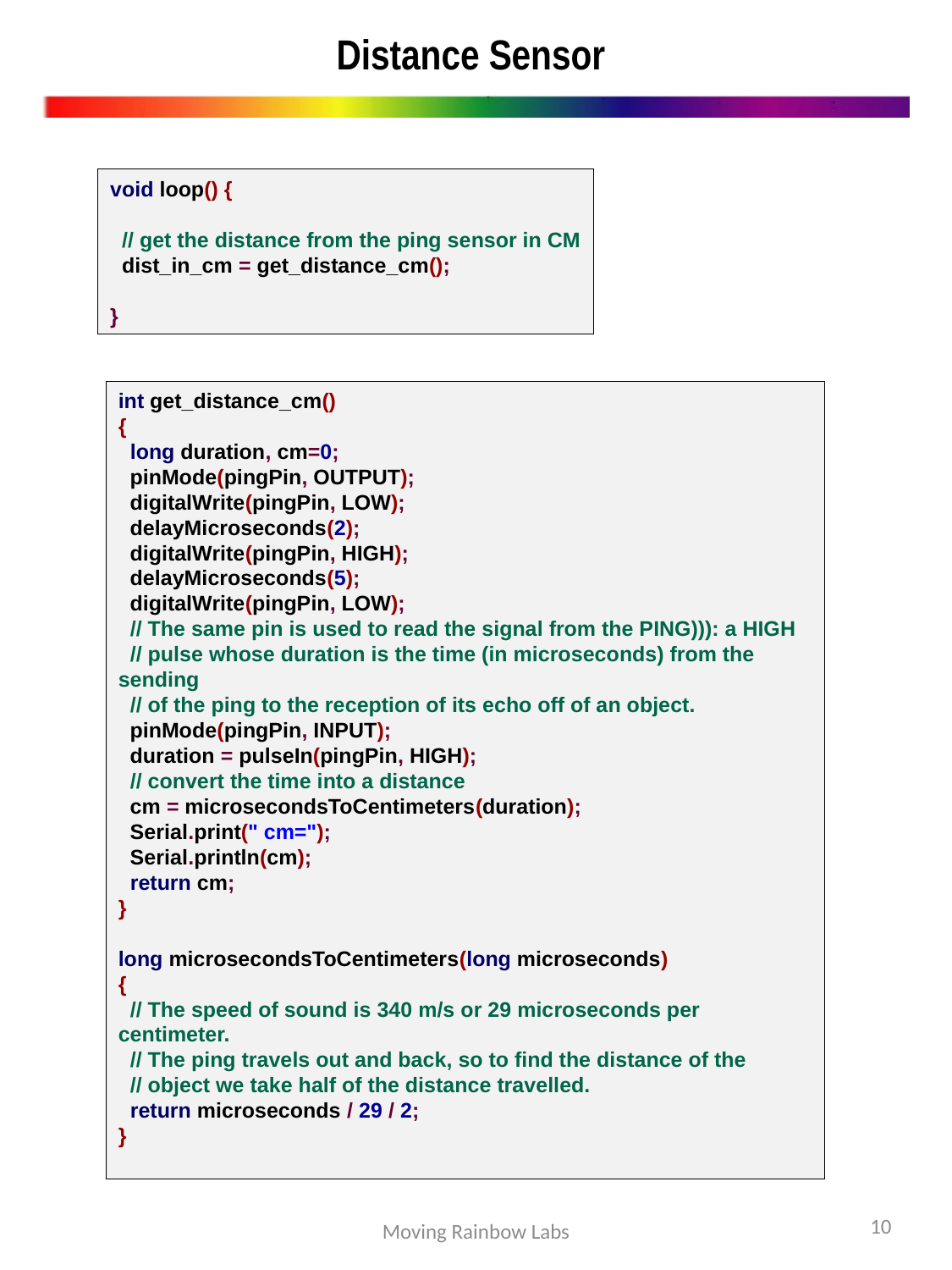

# Distance Sensor
void loop() {
  // get the distance from the ping sensor in CM
  dist_in_cm = get_distance_cm();
}
int get_distance_cm()
{
  long duration, cm=0;
  pinMode(pingPin, OUTPUT);
  digitalWrite(pingPin, LOW);
  delayMicroseconds(2);
  digitalWrite(pingPin, HIGH);
  delayMicroseconds(5);
  digitalWrite(pingPin, LOW);
  // The same pin is used to read the signal from the PING))): a HIGH
  // pulse whose duration is the time (in microseconds) from the sending
  // of the ping to the reception of its echo off of an object.
  pinMode(pingPin, INPUT);
  duration = pulseIn(pingPin, HIGH);
  // convert the time into a distance
  cm = microsecondsToCentimeters(duration);
  Serial.print(" cm=");
  Serial.println(cm);
  return cm;
}
long microsecondsToCentimeters(long microseconds)
{
  // The speed of sound is 340 m/s or 29 microseconds per centimeter.
  // The ping travels out and back, so to find the distance of the
  // object we take half of the distance travelled.
  return microseconds / 29 / 2;
}
10
Moving Rainbow Labs